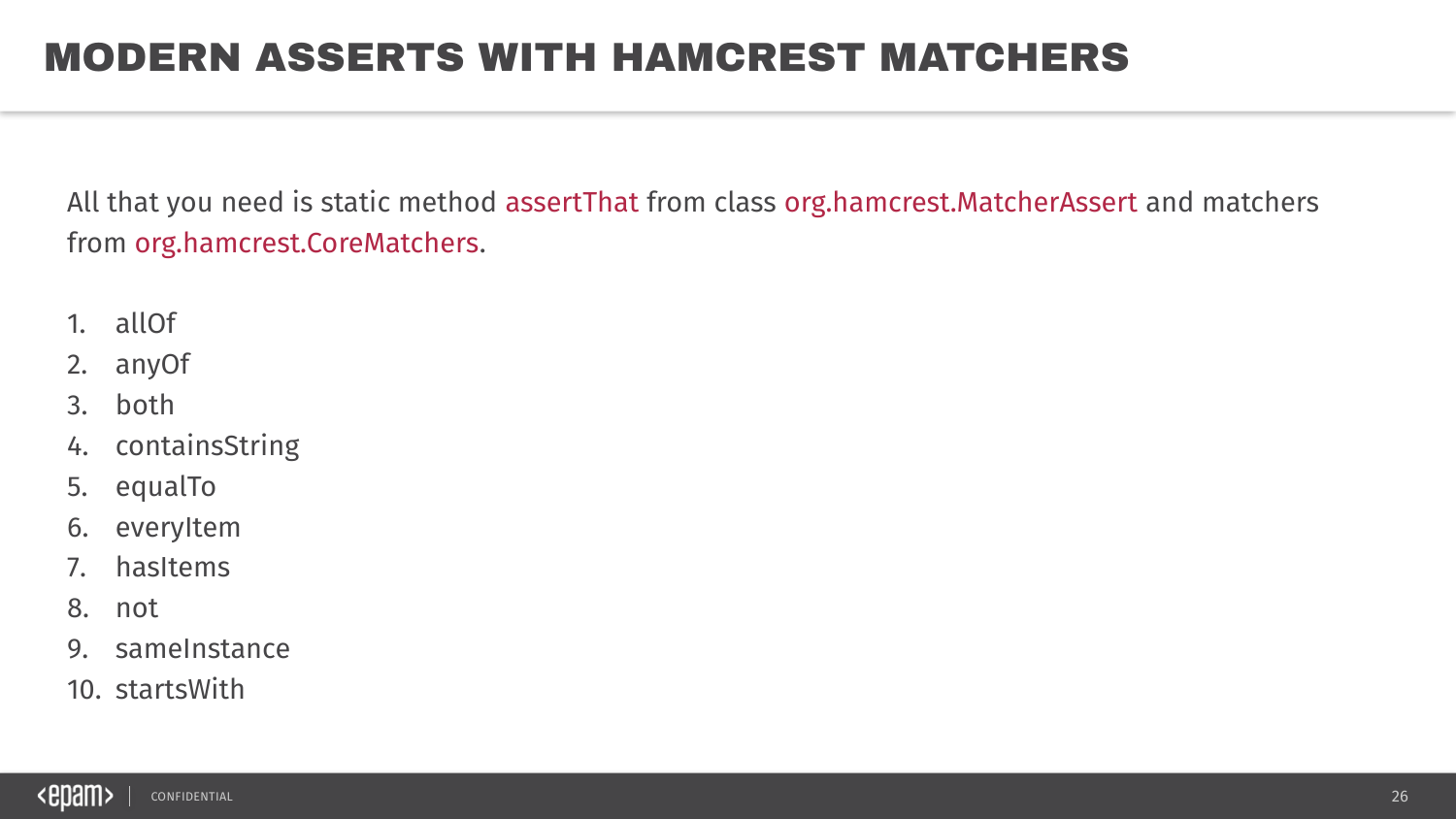

MODERN ASSERTS WITH HAMCREST MATCHERS
All that you need is static method assertThat from class org.hamcrest.MatcherAssert and matchers from org.hamcrest.CoreMatchers.

allOf
anyOf
both
containsString
equalTo
everyItem
hasItems
not
sameInstance
startsWith